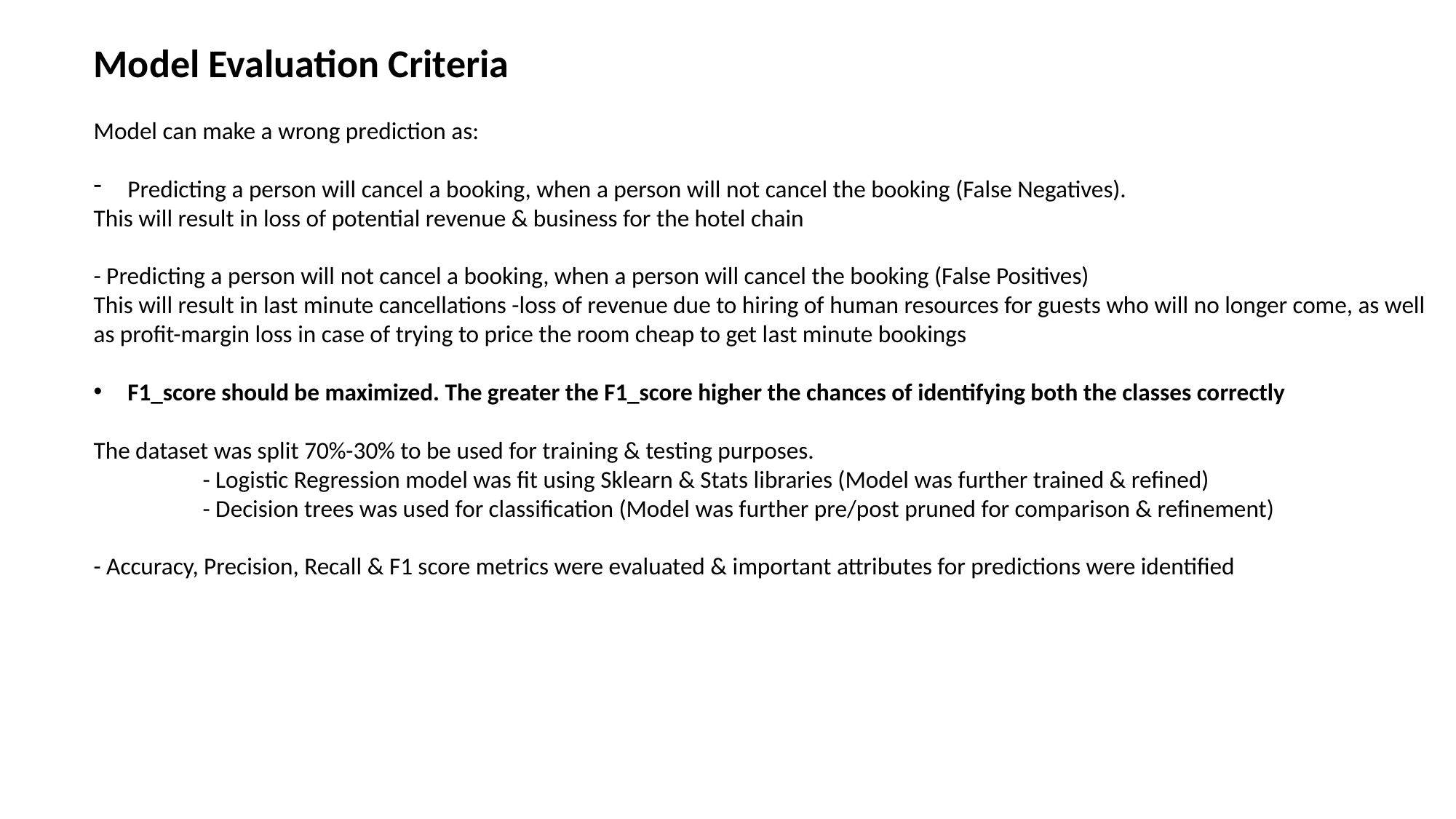

Model Evaluation Criteria
Model can make a wrong prediction as:

Predicting a person will cancel a booking, when a person will not cancel the booking (False Negatives).
This will result in loss of potential revenue & business for the hotel chain

- Predicting a person will not cancel a booking, when a person will cancel the booking (False Positives)
This will result in last minute cancellations -loss of revenue due to hiring of human resources for guests who will no longer come, as well as profit-margin loss in case of trying to price the room cheap to get last minute bookings

F1_score should be maximized. The greater the F1_score higher the chances of identifying both the classes correctly

The dataset was split 70%-30% to be used for training & testing purposes.
	- Logistic Regression model was fit using Sklearn & Stats libraries (Model was further trained & refined)
	- Decision trees was used for classification (Model was further pre/post pruned for comparison & refinement)

- Accuracy, Precision, Recall & F1 score metrics were evaluated & important attributes for predictions were identified